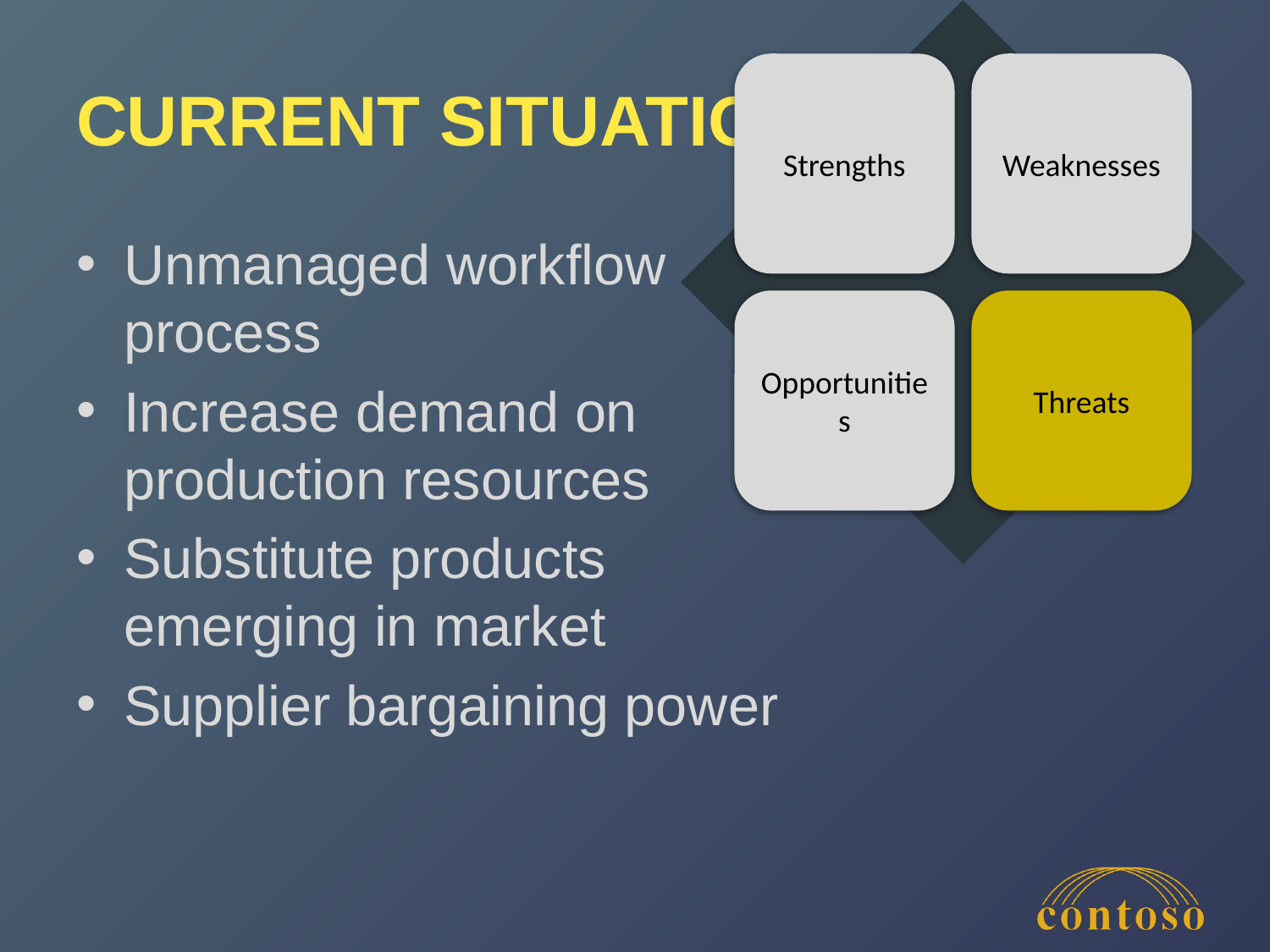

Strengths
Weaknesses
Threats
# Current Situation
Unmanaged workflow process
Increase demand on production resources
Substitute products emerging in market
Supplier bargaining power